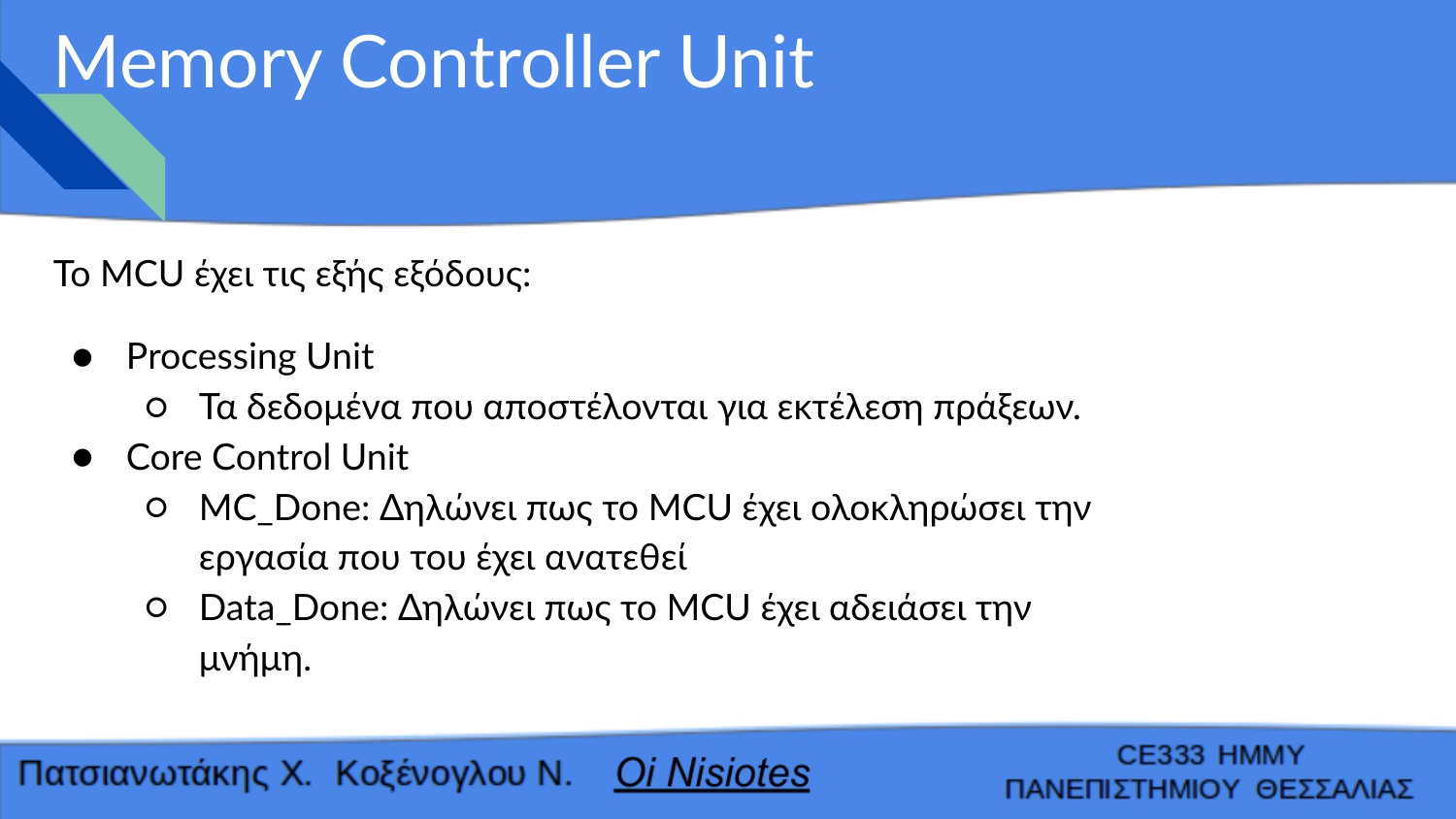

# Memory Controller Unit

Το MCU έχει τις εξής εξόδους:
Processing Unit
Τα δεδομένα που αποστέλονται για εκτέλεση πράξεων.
Core Control Unit
MC_Done: Δηλώνει πως το MCU έχει ολοκληρώσει την εργασία που του έχει ανατεθεί
Data_Done: Δηλώνει πως το MCU έχει αδειάσει την μνήμη.